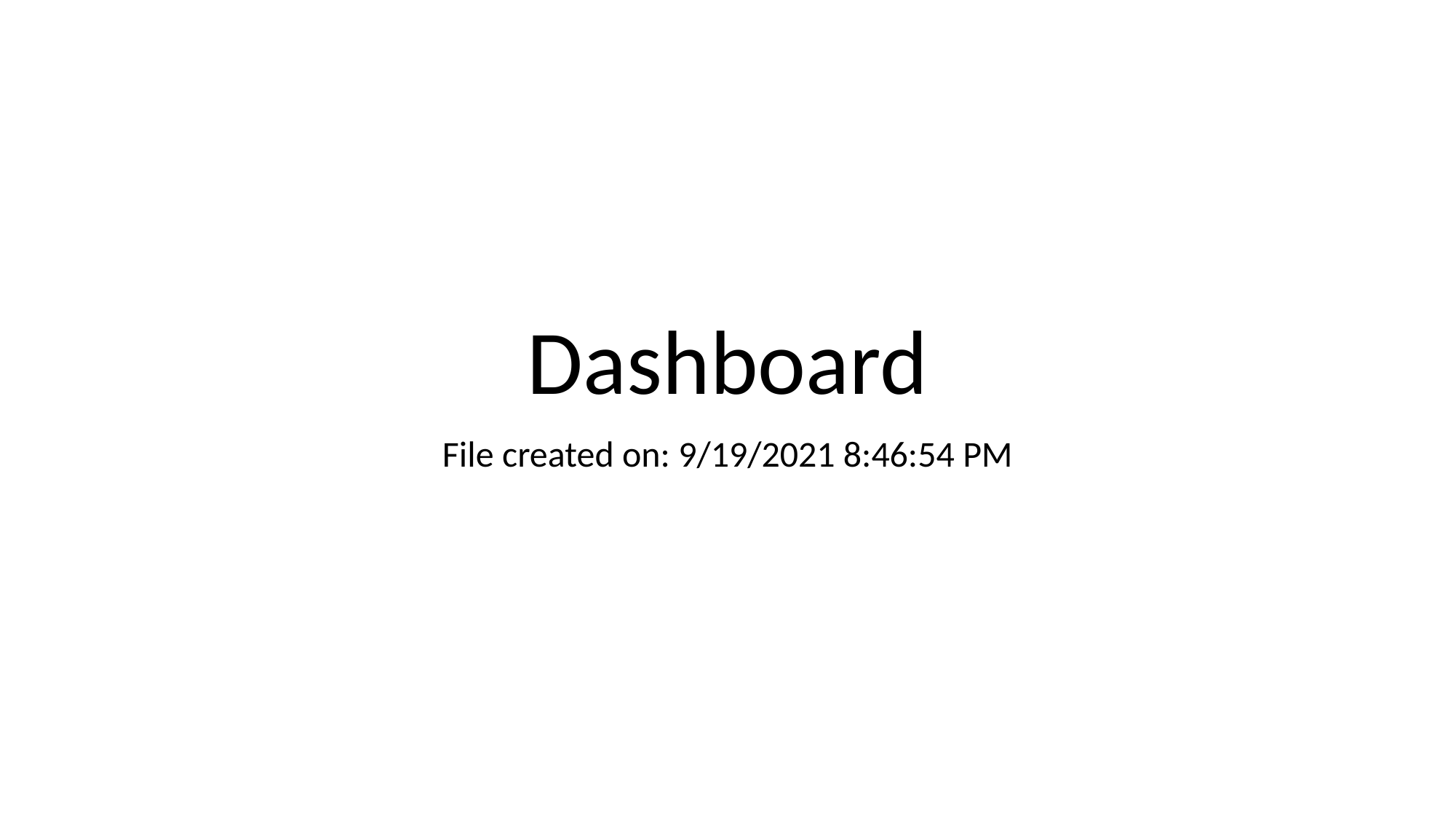

# Dashboard
File created on: 9/19/2021 8:46:54 PM